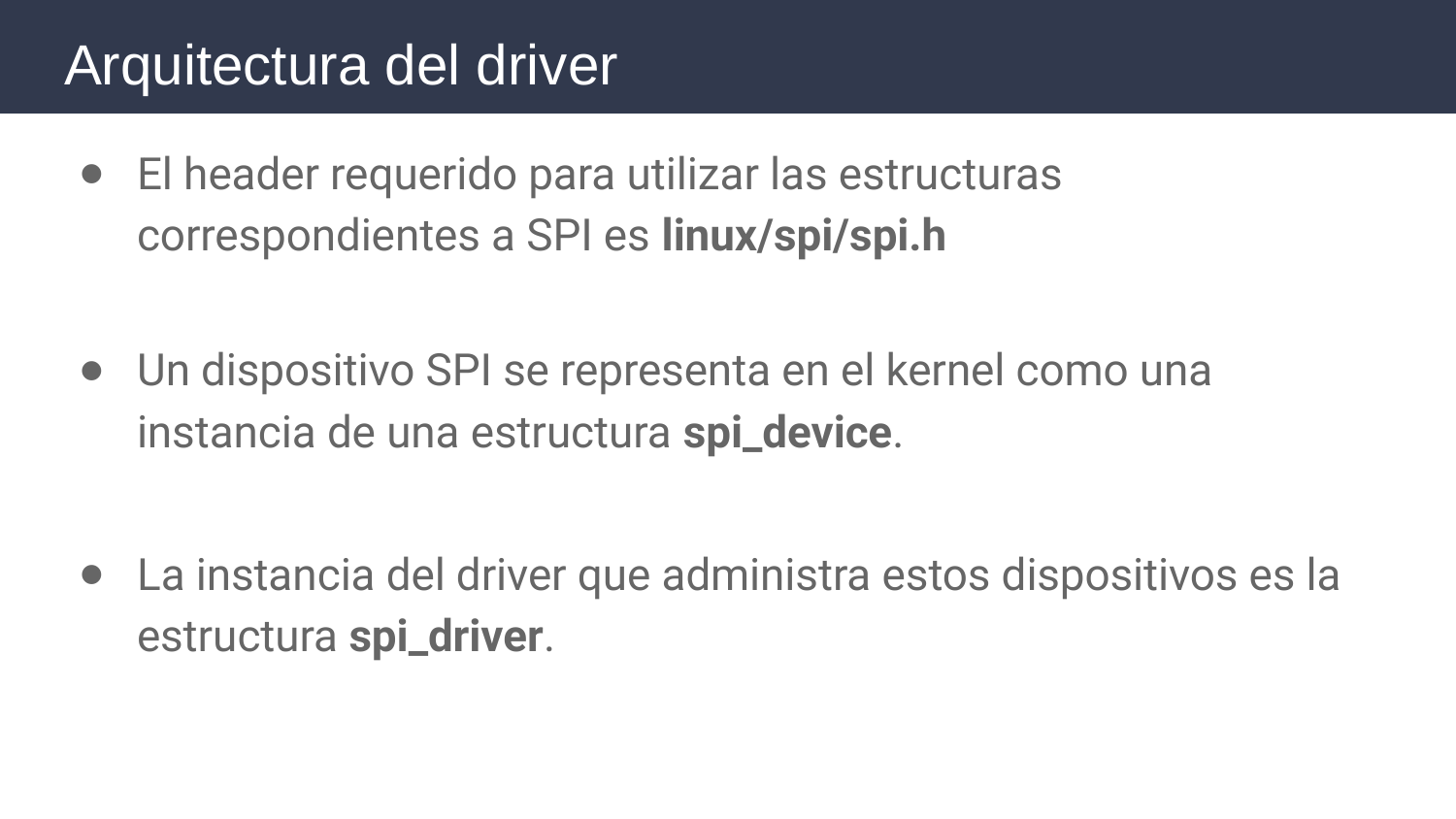

# Arquitectura del driver

El header requerido para utilizar las estructuras correspondientes a SPI es linux/spi/spi.h
Un dispositivo SPI se representa en el kernel como una instancia de una estructura spi_device.
La instancia del driver que administra estos dispositivos es la estructura spi_driver.